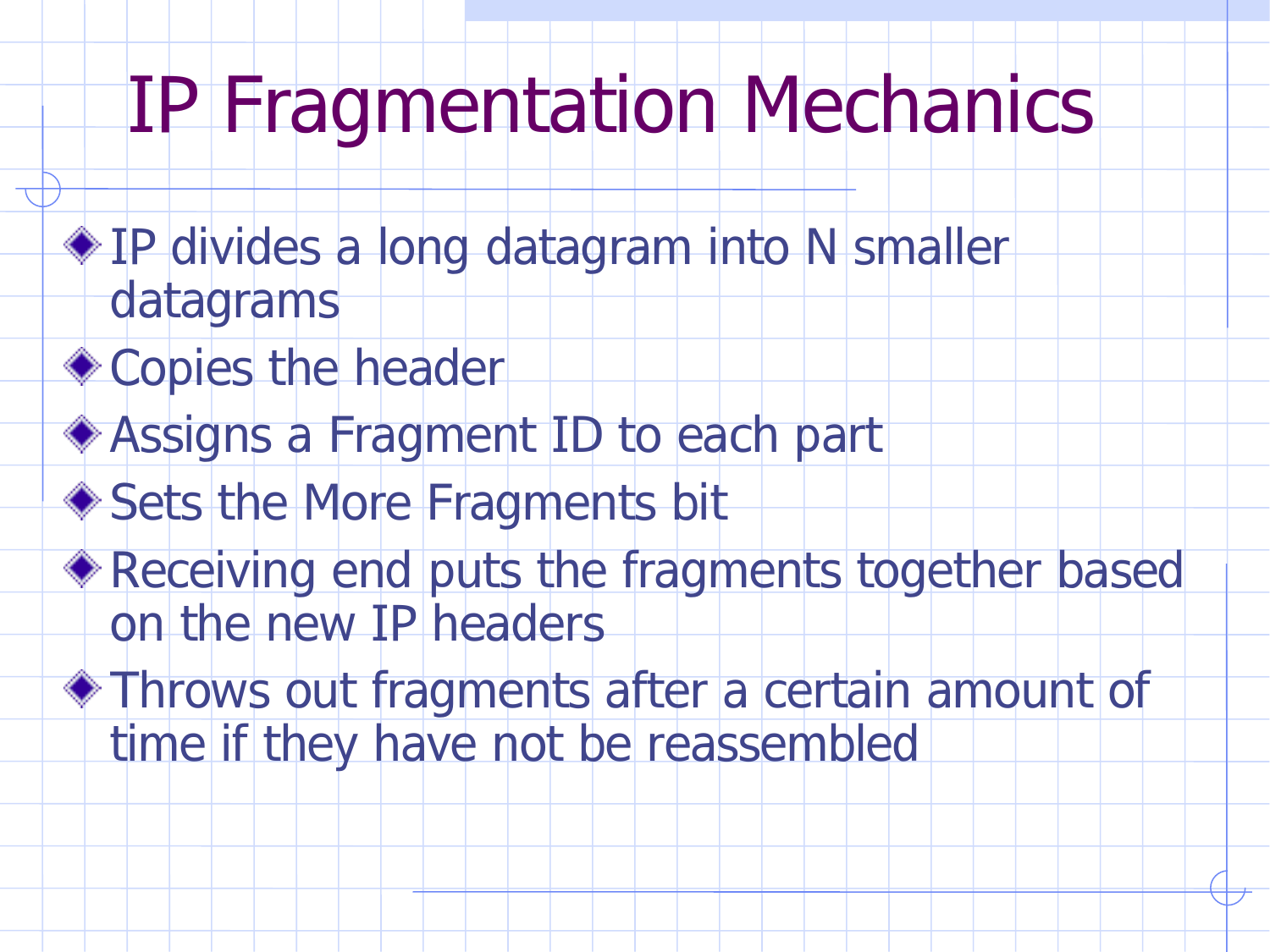

# IP Fragmentation Mechanics
IP divides a long datagram into N smaller datagrams
Copies the header
Assigns a Fragment ID to each part
Sets the More Fragments bit
Receiving end puts the fragments together based on the new IP headers
Throws out fragments after a certain amount of time if they have not be reassembled